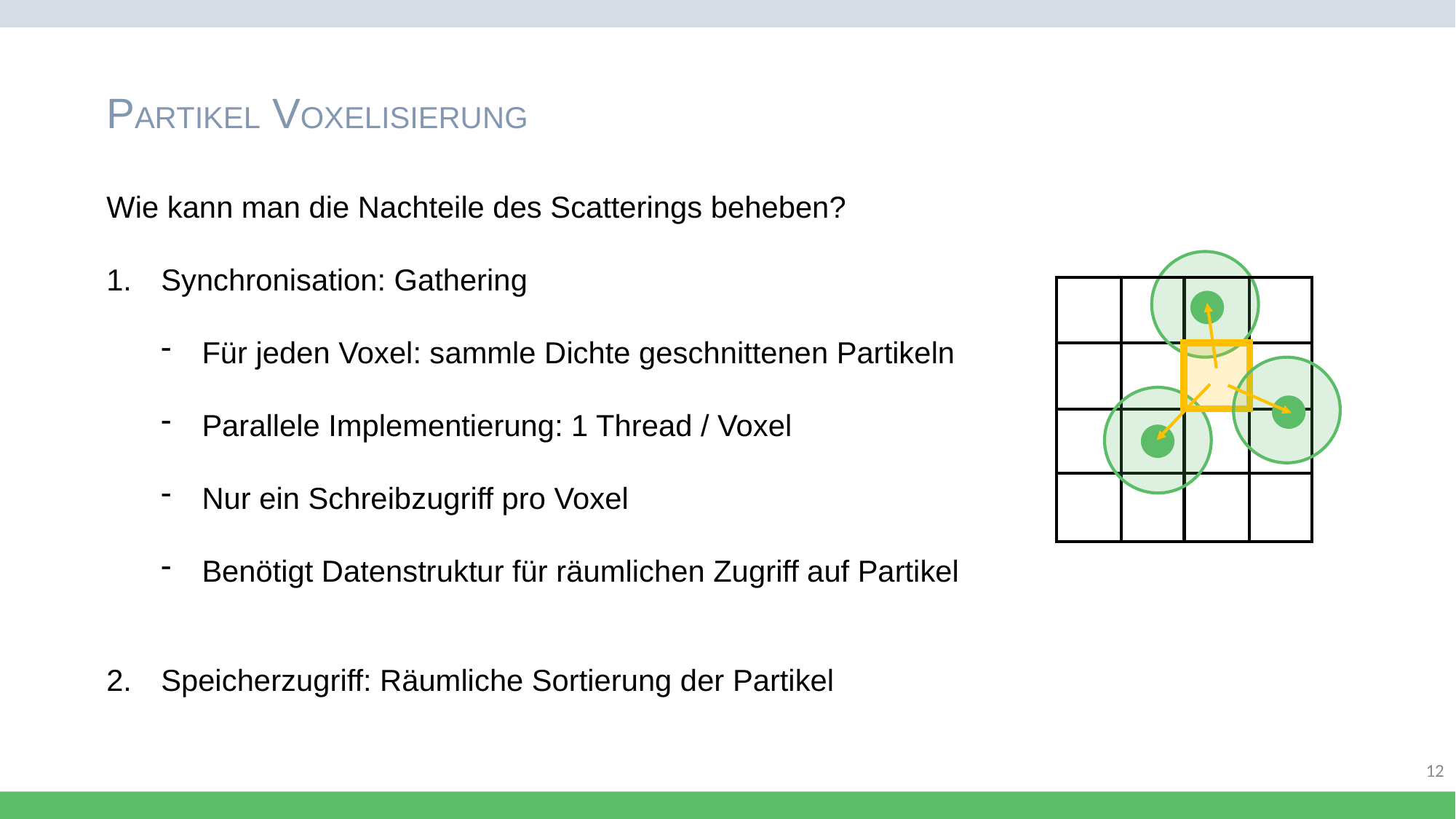

PARTIKEL VOXELISIERUNG

Wie kann man die Nachteile des Scatterings beheben?

Synchronisation: Gathering

Für jeden Voxel: sammle Dichte geschnittenen Partikeln

Parallele Implementierung: 1 Thread / Voxel

Nur ein Schreibzugriff pro Voxel

Benötigt Datenstruktur für räumlichen Zugriff auf Partikel

Speicherzugriff: Räumliche Sortierung der Partikel

12